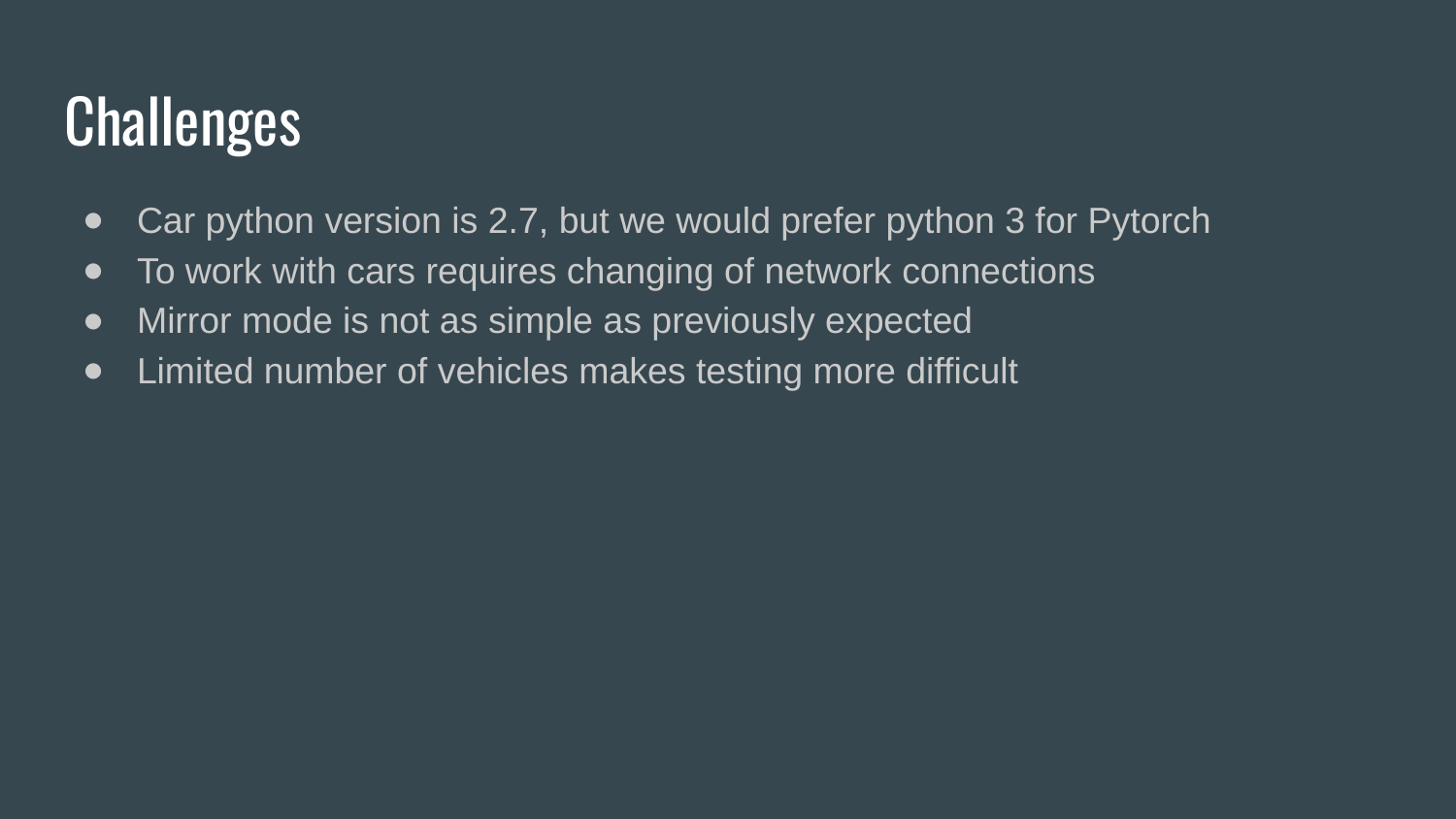

# Challenges
Car python version is 2.7, but we would prefer python 3 for Pytorch
To work with cars requires changing of network connections
Mirror mode is not as simple as previously expected
Limited number of vehicles makes testing more difficult